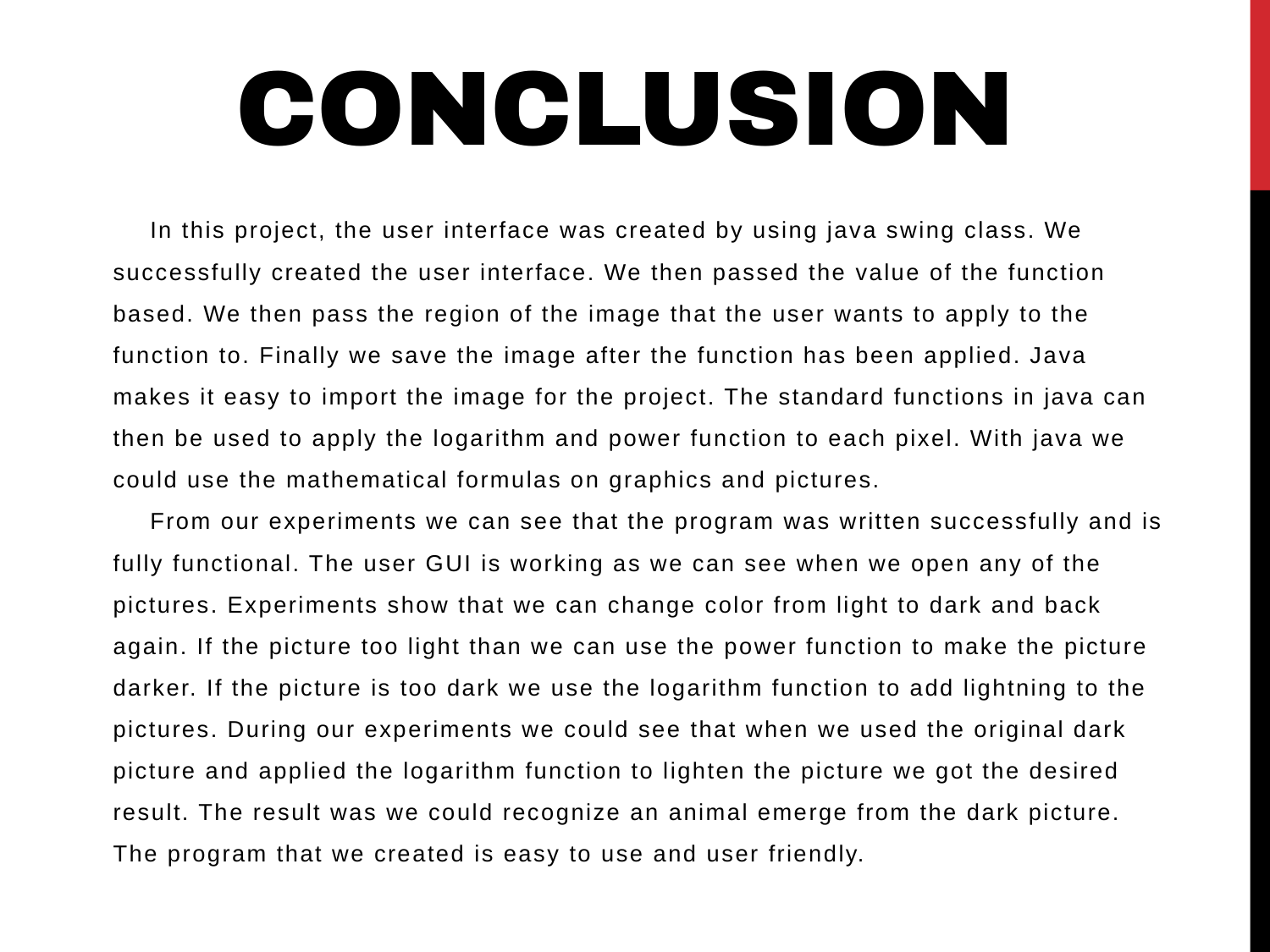

# Conclusion
In this project, the user interface was created by using java swing class. We successfully created the user interface. We then passed the value of the function based. We then pass the region of the image that the user wants to apply to the function to. Finally we save the image after the function has been applied. Java makes it easy to import the image for the project. The standard functions in java can then be used to apply the logarithm and power function to each pixel. With java we could use the mathematical formulas on graphics and pictures.
From our experiments we can see that the program was written successfully and is fully functional. The user GUI is working as we can see when we open any of the pictures. Experiments show that we can change color from light to dark and back again. If the picture too light than we can use the power function to make the picture darker. If the picture is too dark we use the logarithm function to add lightning to the pictures. During our experiments we could see that when we used the original dark picture and applied the logarithm function to lighten the picture we got the desired result. The result was we could recognize an animal emerge from the dark picture. The program that we created is easy to use and user friendly.